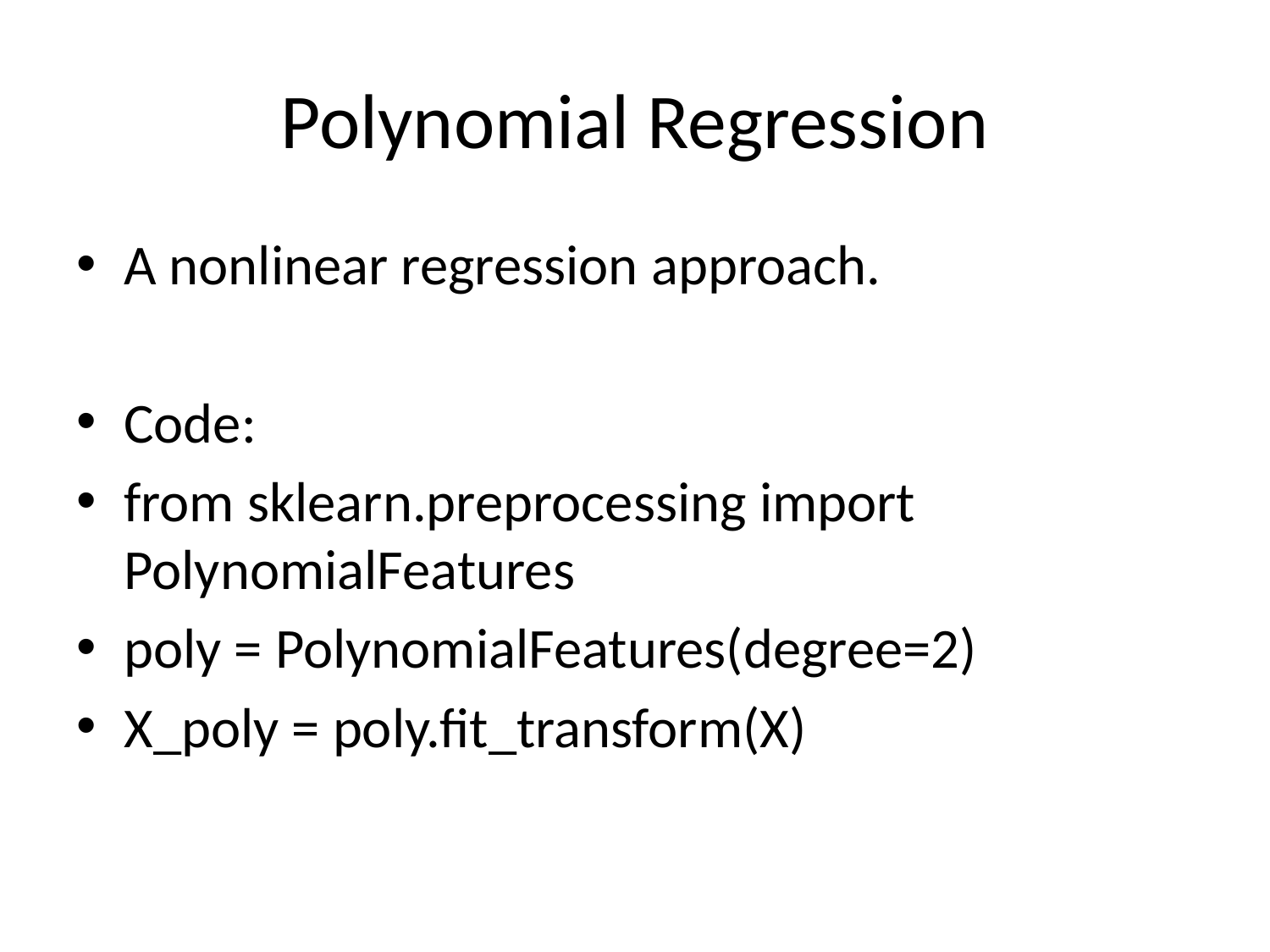

# Polynomial Regression
A nonlinear regression approach.

Code:
from sklearn.preprocessing import PolynomialFeatures
poly = PolynomialFeatures(degree=2)
X_poly = poly.fit_transform(X)